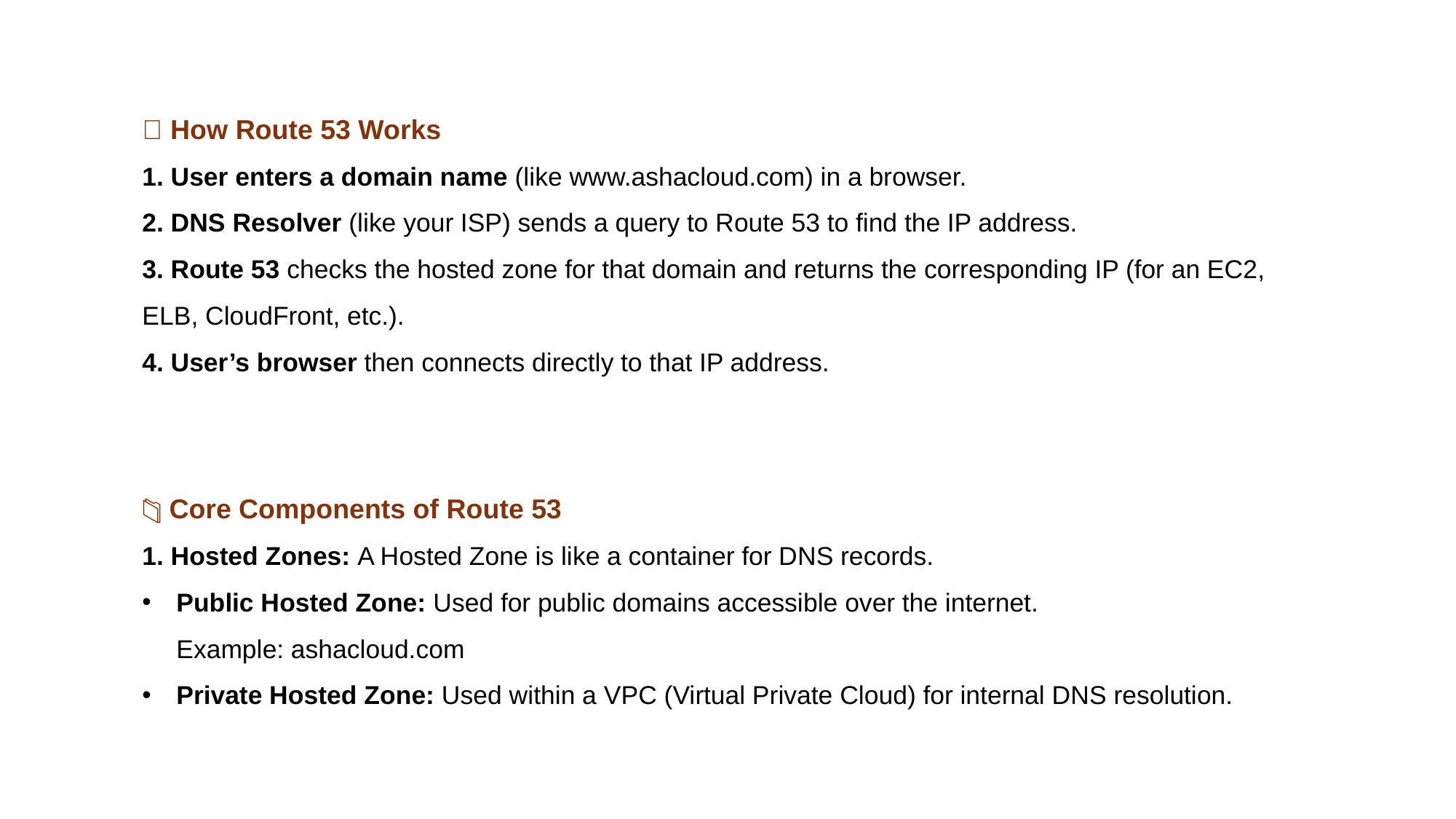

🧩 How Route 53 Works
 User enters a domain name (like www.ashacloud.com) in a browser.
 DNS Resolver (like your ISP) sends a query to Route 53 to find the IP address.
 Route 53 checks the hosted zone for that domain and returns the corresponding IP (for an EC2, ELB, CloudFront, etc.).
 User’s browser then connects directly to that IP address.

📁 Core Components of Route 53
1. Hosted Zones: A Hosted Zone is like a container for DNS records.
Public Hosted Zone: Used for public domains accessible over the internet.
Example: ashacloud.com
Private Hosted Zone: Used within a VPC (Virtual Private Cloud) for internal DNS resolution.